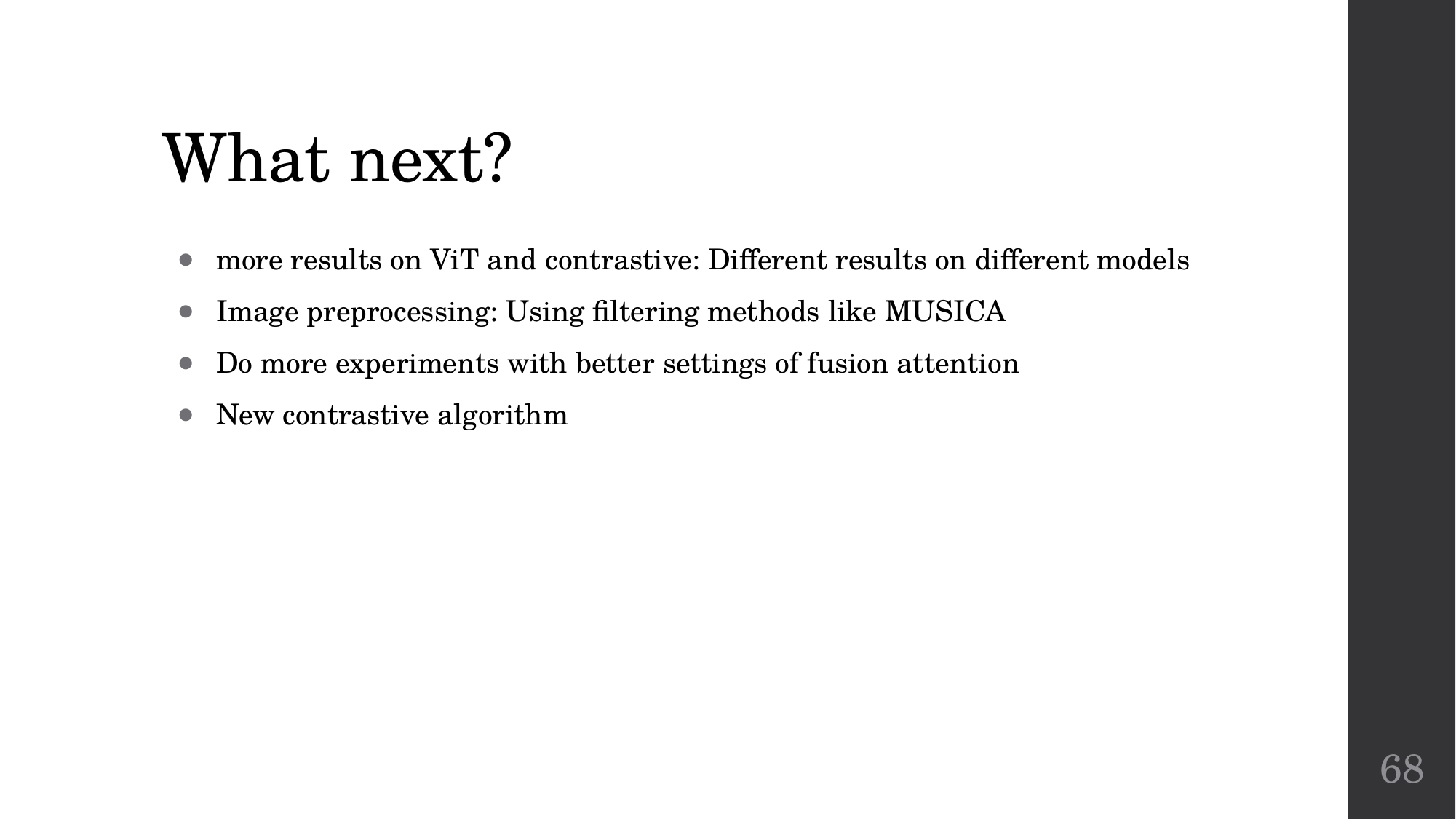

# What next?
more results on ViT and contrastive: Different results on different models
Image preprocessing: Using filtering methods like MUSICA
Do more experiments with better settings of fusion attention
New contrastive algorithm
68